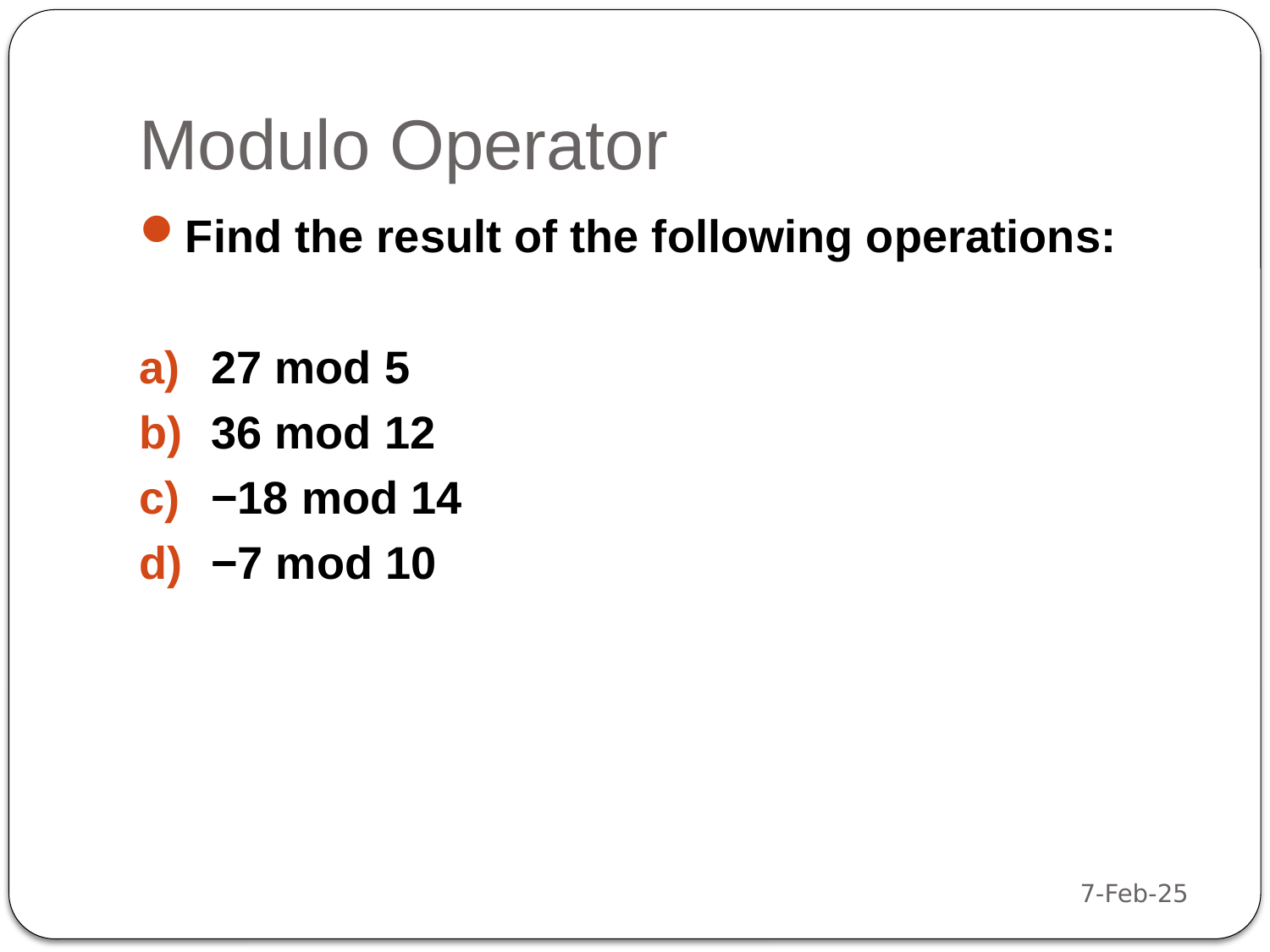

# Modulo Operator
Find the result of the following operations:

27 mod 5
36 mod 12
−18 mod 14
−7 mod 10

7-Feb-25